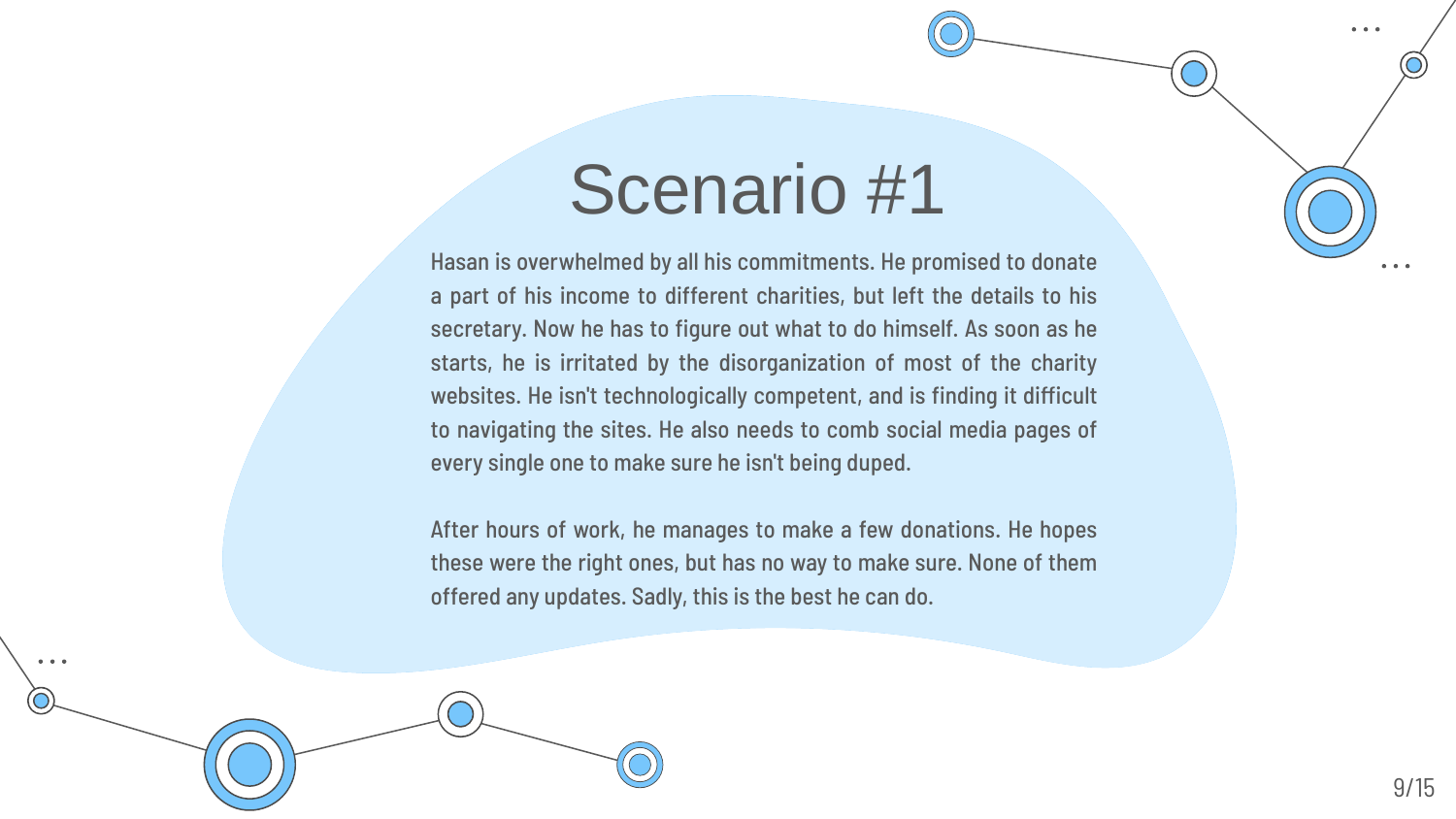

# Scenario #1
Hasan is overwhelmed by all his commitments. He promised to donate a part of his income to different charities, but left the details to his secretary. Now he has to figure out what to do himself. As soon as he starts, he is irritated by the disorganization of most of the charity websites. He isn't technologically competent, and is finding it difficult to navigating the sites. He also needs to comb social media pages of every single one to make sure he isn't being duped.

After hours of work, he manages to make a few donations. He hopes these were the right ones, but has no way to make sure. None of them offered any updates. Sadly, this is the best he can do.

9/15